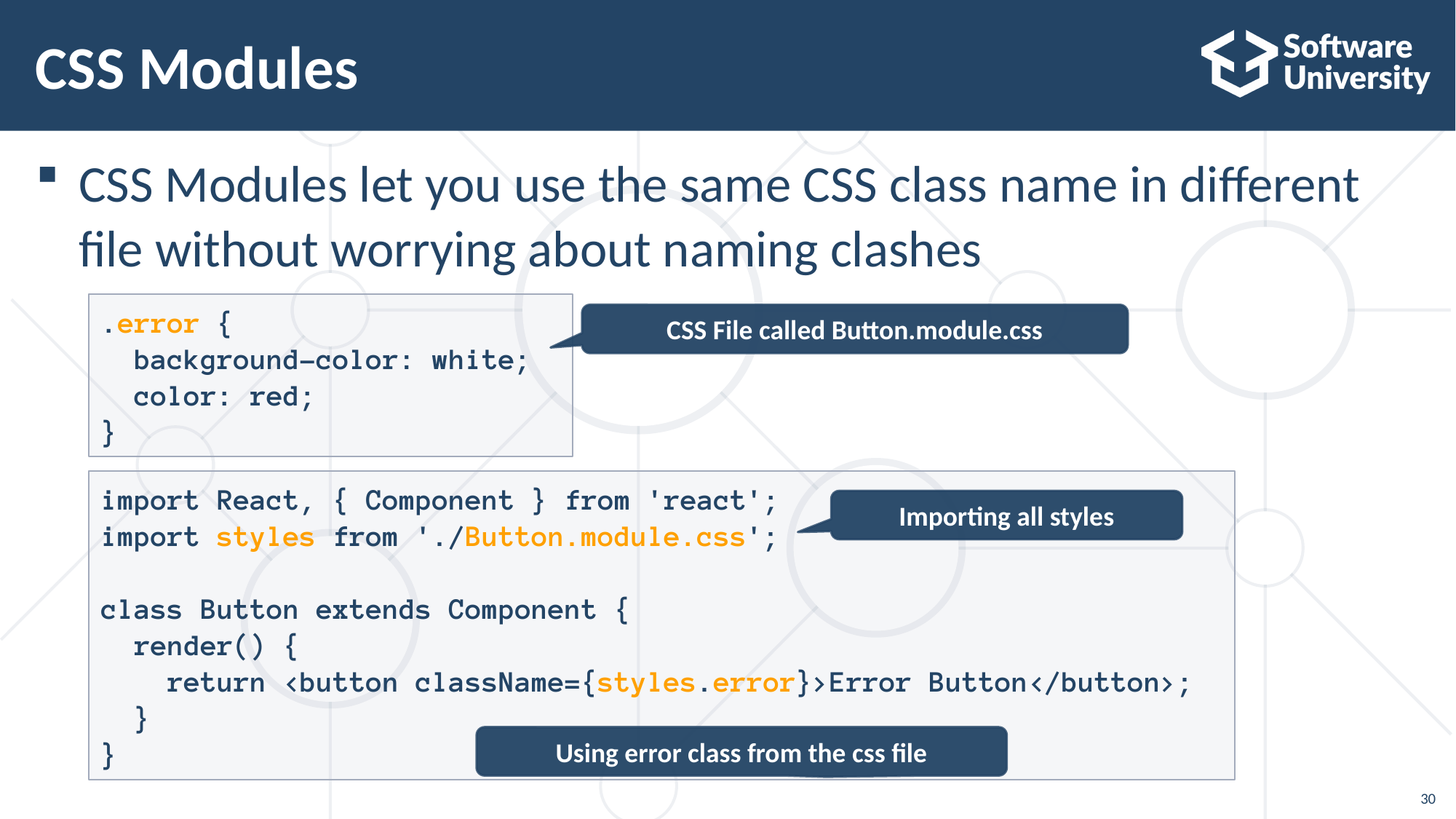

# CSS Modules
CSS Modules let you use the same CSS class name in different
file without worrying about naming clashes
.error {
  background-color: white;
  color: red;
}
CSS File called Button.module.css
import React, { Component } from 'react';
import styles from './Button.module.css';
class Button extends Component {
  render() {
    return <button className={styles.error}>Error Button</button>;
  }
}
Importing all styles
Using error class from the css file
30